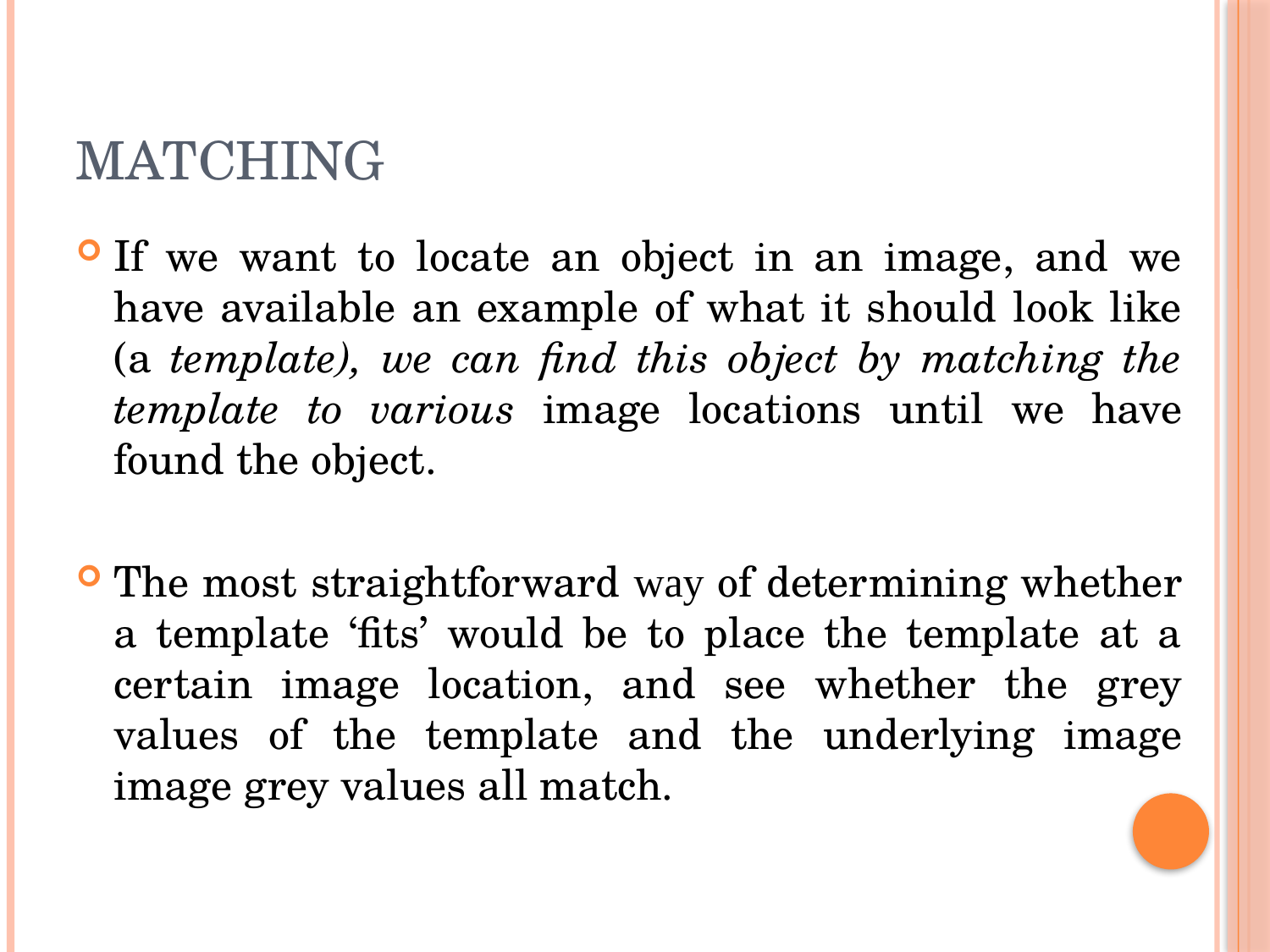

# Matching
If we want to locate an object in an image, and we have available an example of what it should look like (a template), we can find this object by matching the template to various image locations until we have found the object.

The most straightforward way of determining whether a template ‘fits’ would be to place the template at a certain image location, and see whether the grey values of the template and the underlying image image grey values all match.